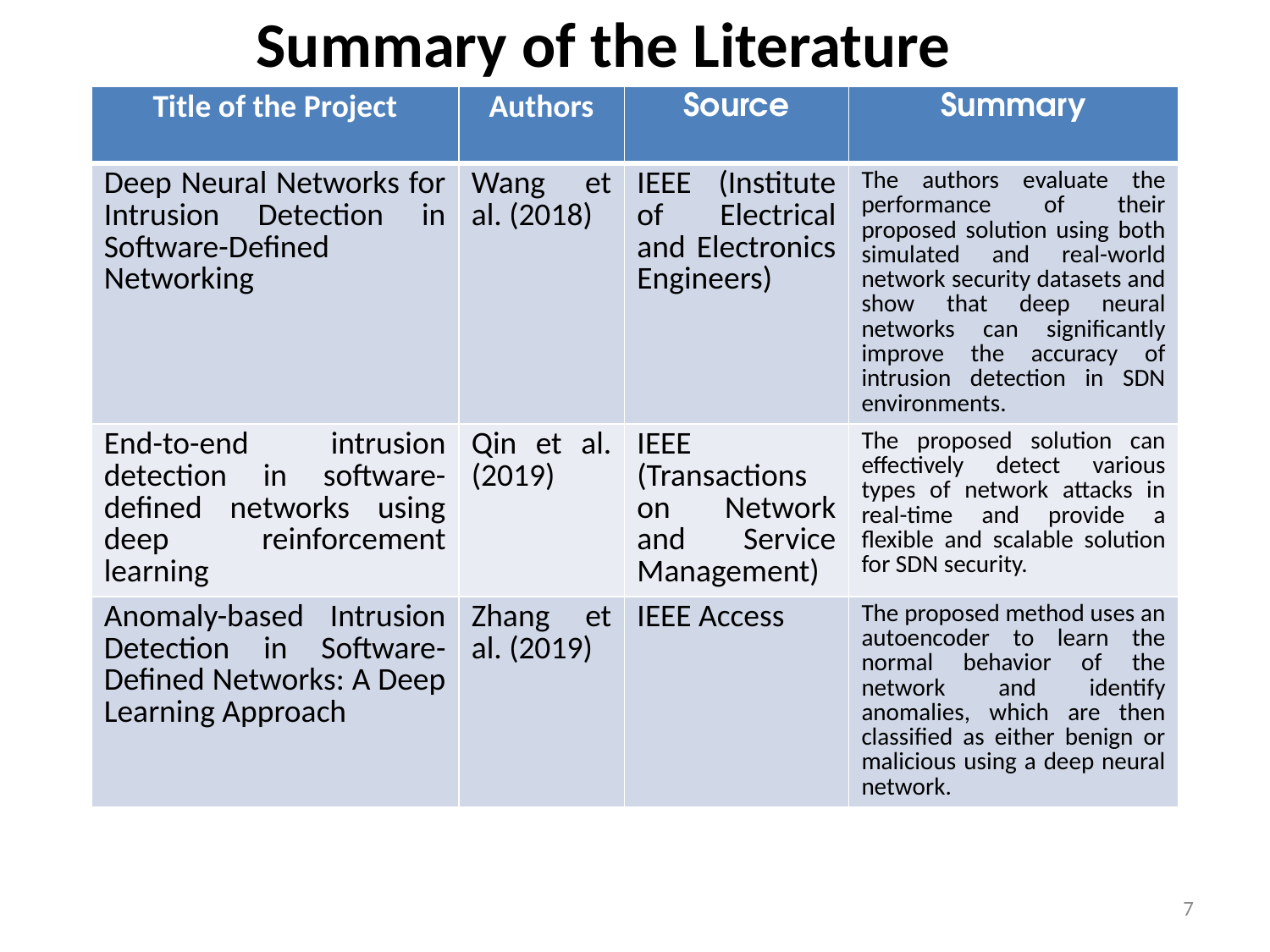

Summary of the Literature
| Title of the Project | Authors | Source | Summary |
| --- | --- | --- | --- |
| Deep Neural Networks for Intrusion Detection in Software-Defined Networking | Wang et al. (2018) | IEEE (Institute of Electrical and Electronics Engineers) | The authors evaluate the performance of their proposed solution using both simulated and real-world network security datasets and show that deep neural networks can significantly improve the accuracy of intrusion detection in SDN environments. |
| End-to-end intrusion detection in software-defined networks using deep reinforcement learning | Qin et al. (2019) | IEEE (Transactions on Network and Service Management) | The proposed solution can effectively detect various types of network attacks in real-time and provide a flexible and scalable solution for SDN security. |
| Anomaly-based Intrusion Detection in Software-Defined Networks: A Deep Learning Approach | Zhang et al. (2019) | IEEE Access | The proposed method uses an autoencoder to learn the normal behavior of the network and identify anomalies, which are then classified as either benign or malicious using a deep neural network. |
7